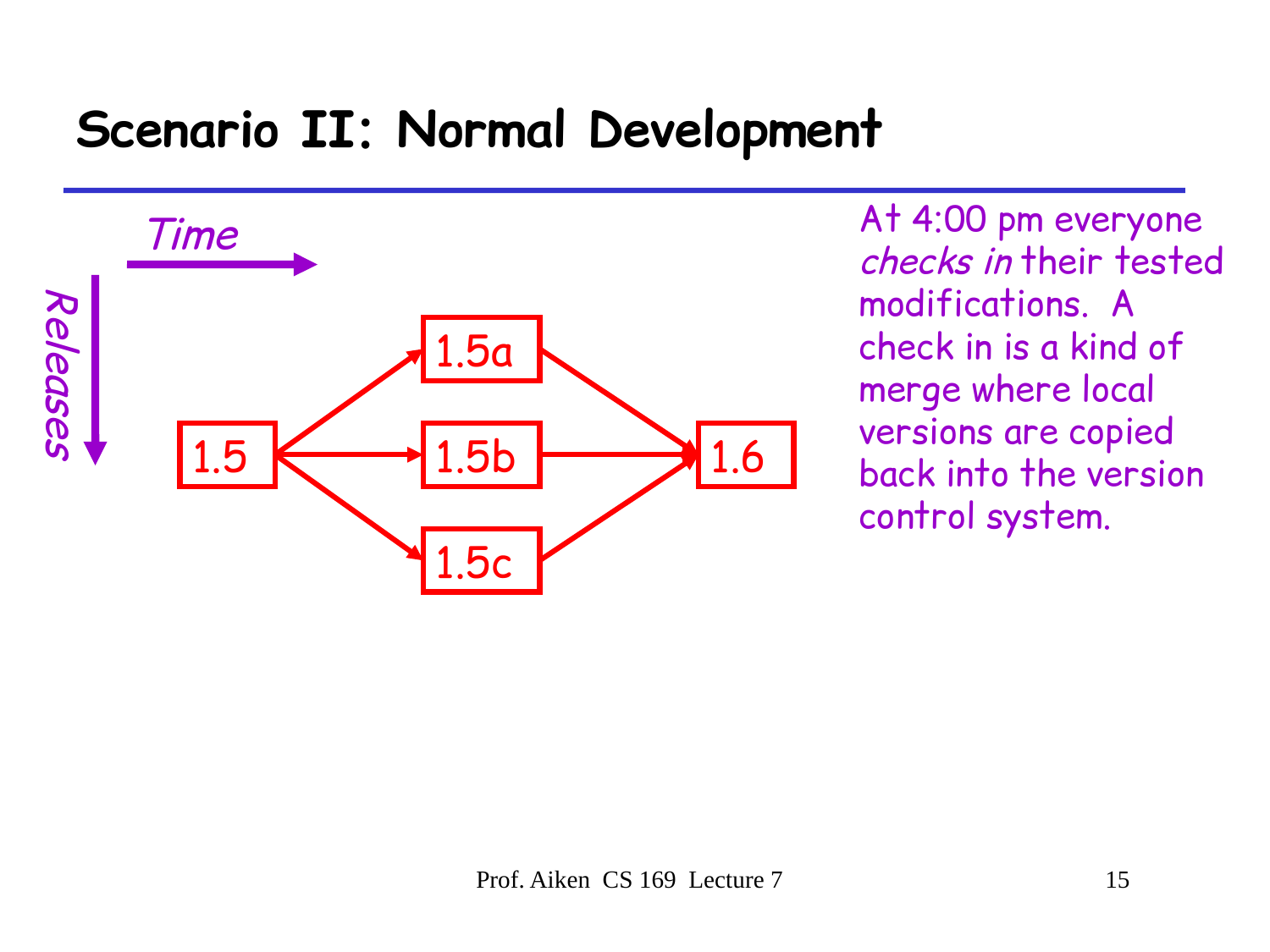

# Scenario II: Normal Development

At 4:00 pm everyone checks in their tested modifications.  A check in is a kind of merge where local versions are copied back into the version control system.
Time

1.5a
Releases
1.6

1.5
1.5b
1.5c
Prof. Aiken  CS 169  Lecture 7
15